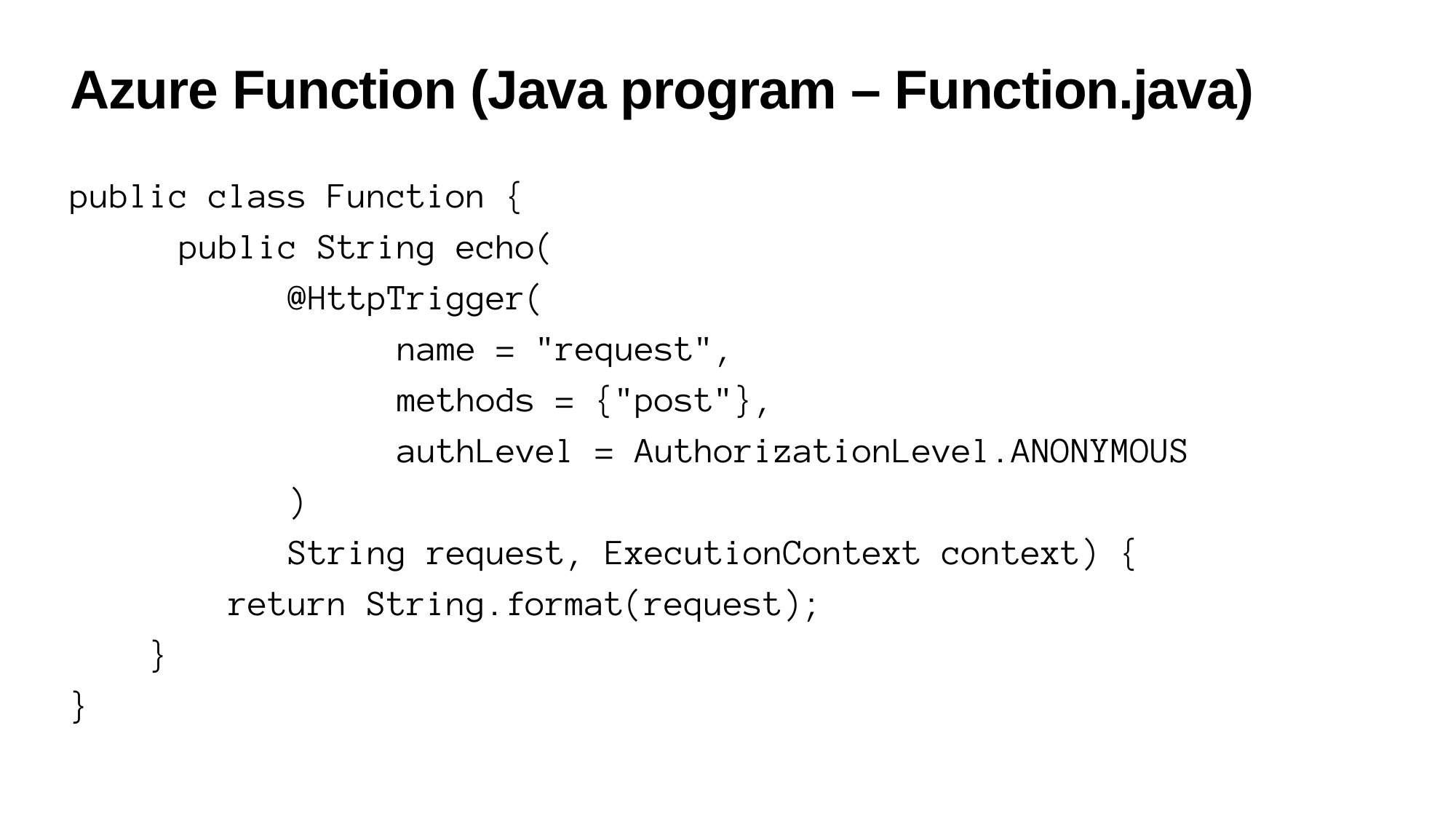

# Azure Function (Java program – Function.java)
public class Function {
	public String echo(
		@HttpTrigger(
			name = "request",
     			methods = {"post"},
			authLevel = AuthorizationLevel.ANONYMOUS
		)
      	String request, ExecutionContext context) {
        return String.format(request);
    }
}